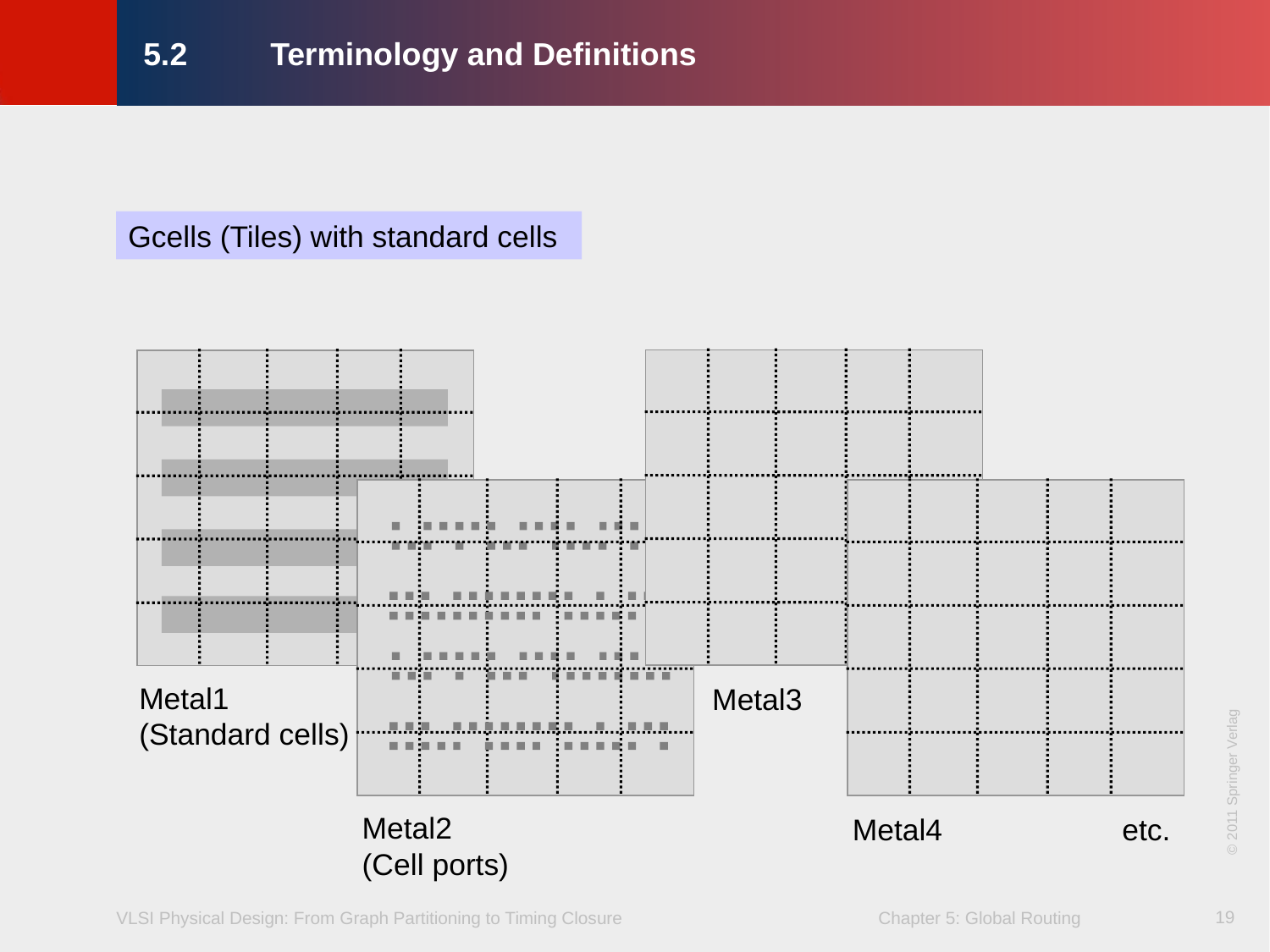

# 5.2	Terminology and Definitions
Gcells (Tiles) with standard cells

Metal3

Metal1
(Standard cells)

Metal2
(Cell ports)

Metal4
etc.
19